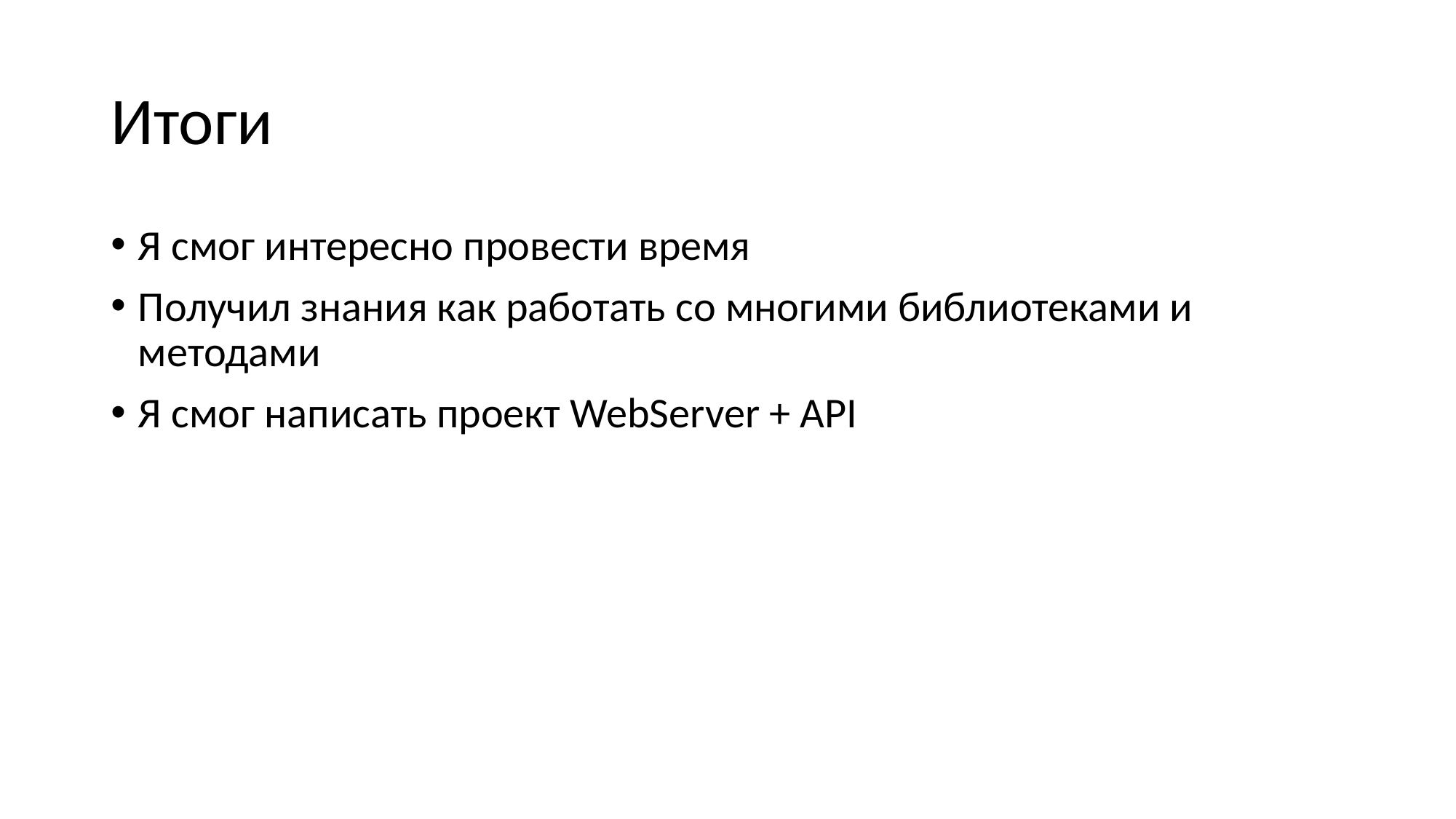

# Итоги
Я смог интересно провести время
Получил знания как работать со многими библиотеками и методами
Я смог написать проект WebServer + API